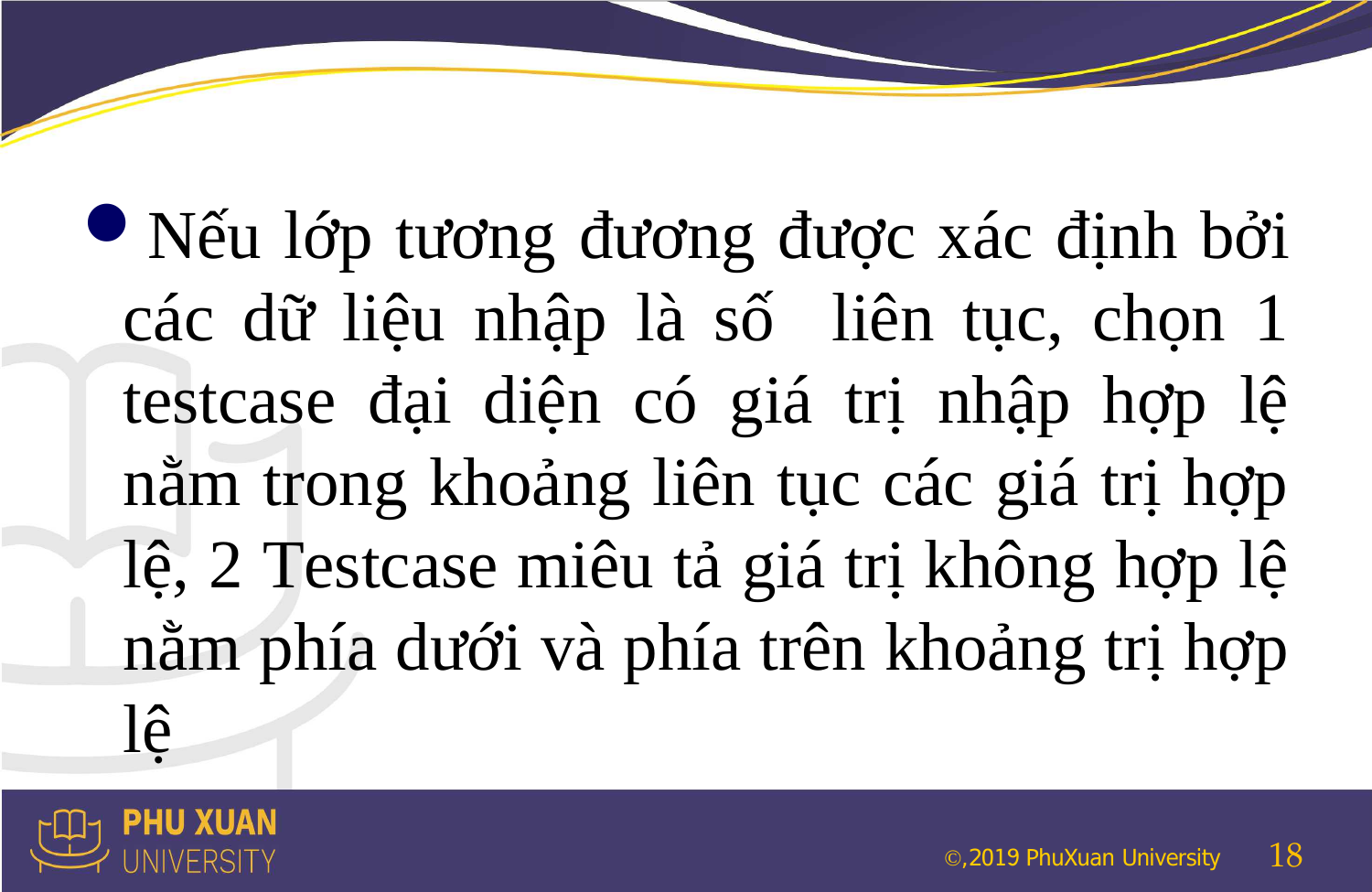

#
Nếu lớp tương đương được xác định bởi các dữ liệu nhập là số  liên tục, chọn 1 testcase đại diện có giá trị nhập hợp lệ nằm trong khoảng liên tục các giá trị hợp lệ, 2 Testcase miêu tả giá trị không hợp lệ nằm phía dưới và phía trên khoảng trị hợp lệ
18